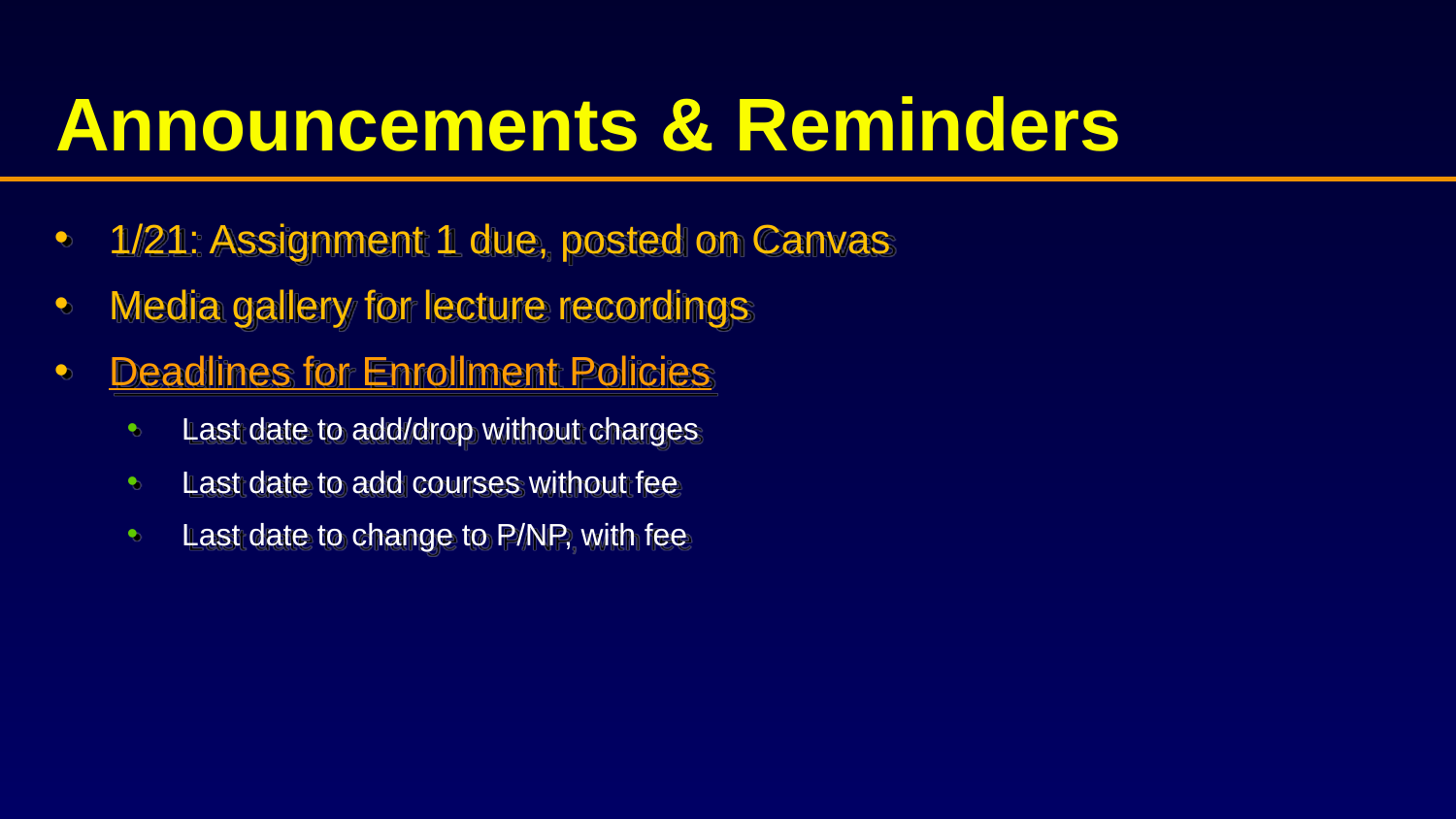

# Announcements & Reminders
1/21: Assignment 1 due, posted on Canvas
Media gallery for lecture recordings
Deadlines for Enrollment Policies
Last date to add/drop without charges
Last date to add courses without fee
Last date to change to P/NP, with fee